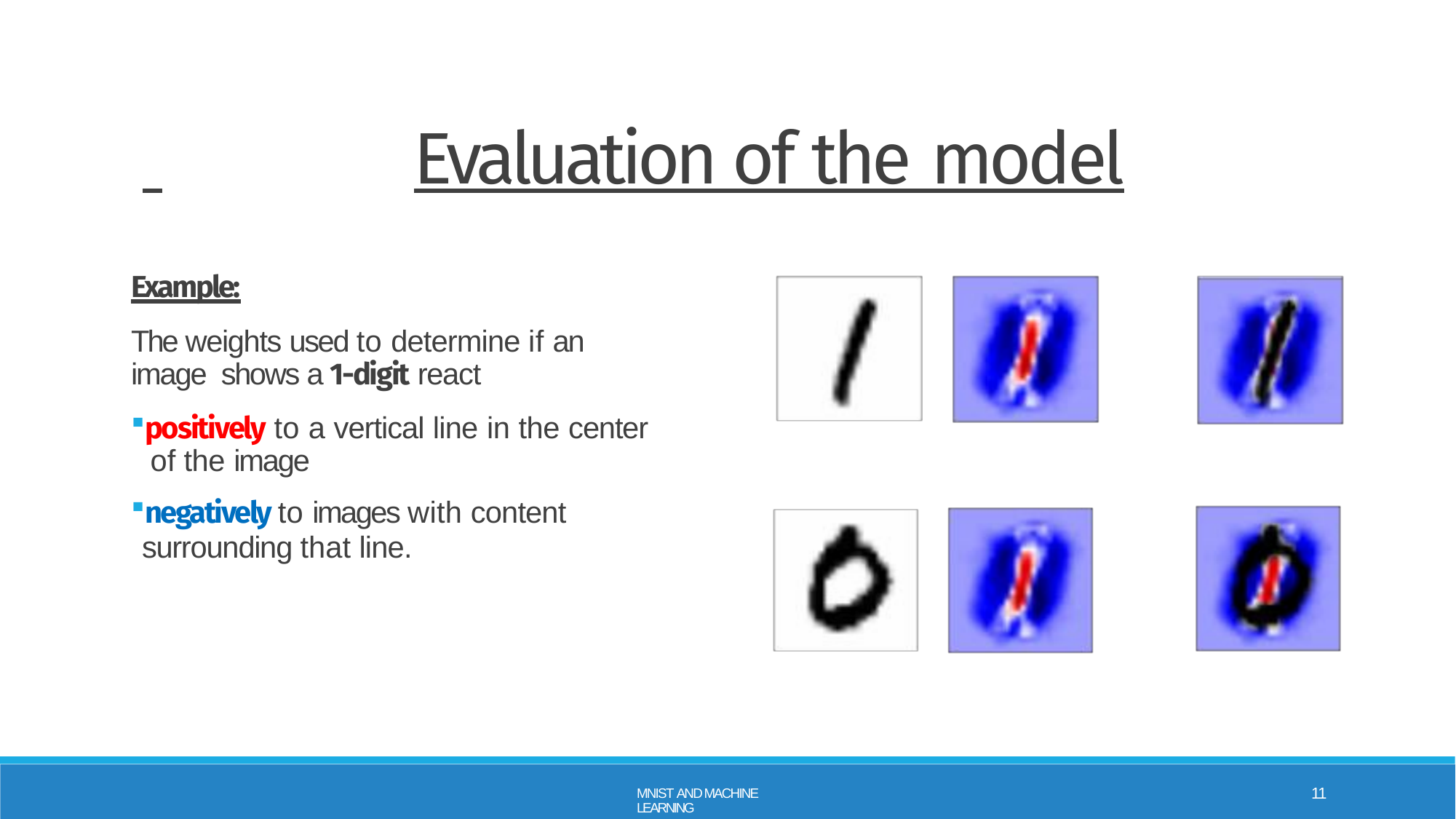

# Evaluation of the model
Example:
The weights used to determine if an image  shows a 1-digit react
positively to a vertical line in the center  of the image
negatively to images with content
surrounding that line.

11
MNIST AND MACHINE LEARNING